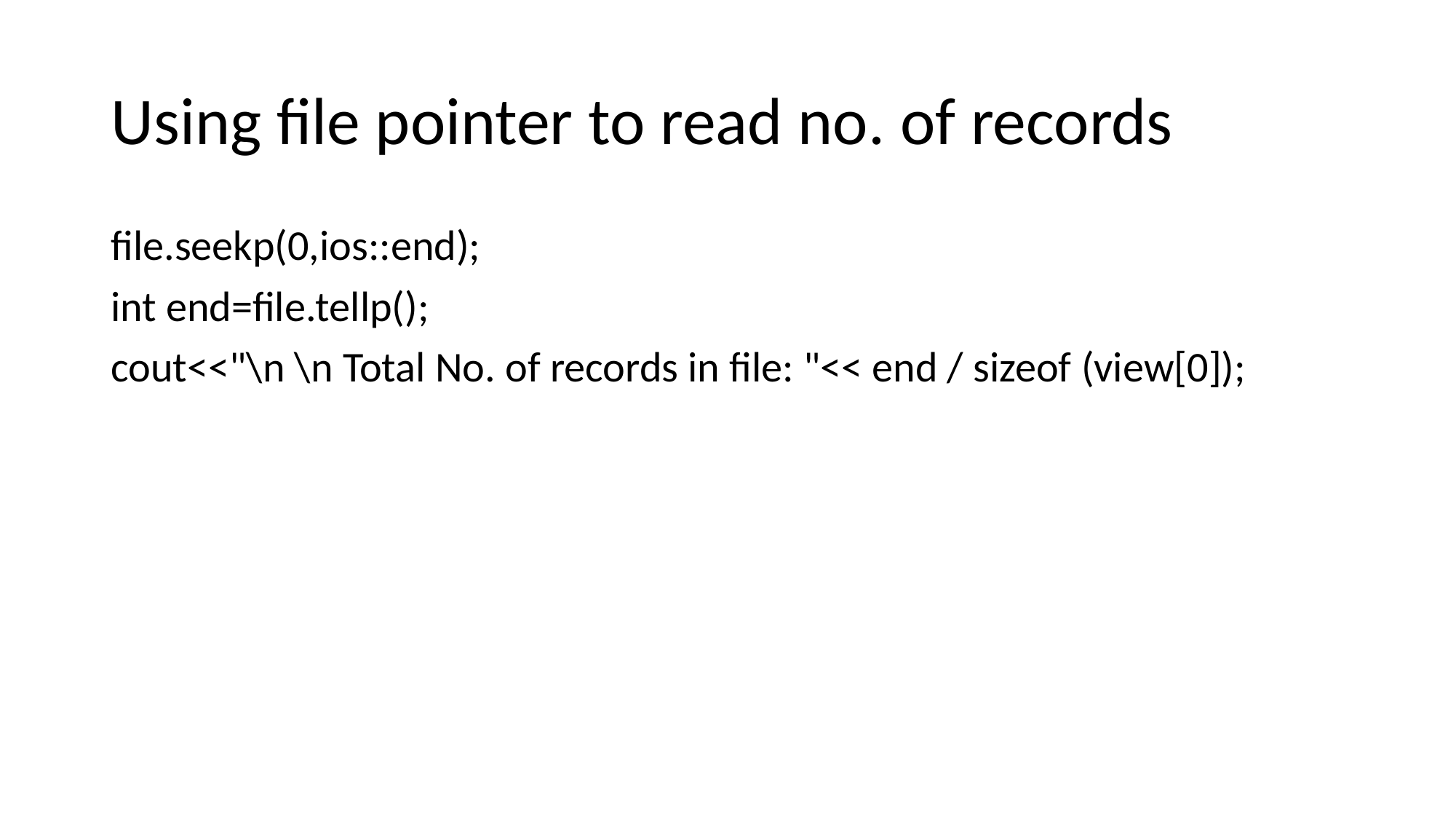

# Using file pointer to read no. of records
file.seekp(0,ios::end);
int end=file.tellp();
cout<<"\n \n Total No. of records in file: "<< end / sizeof (view[0]);